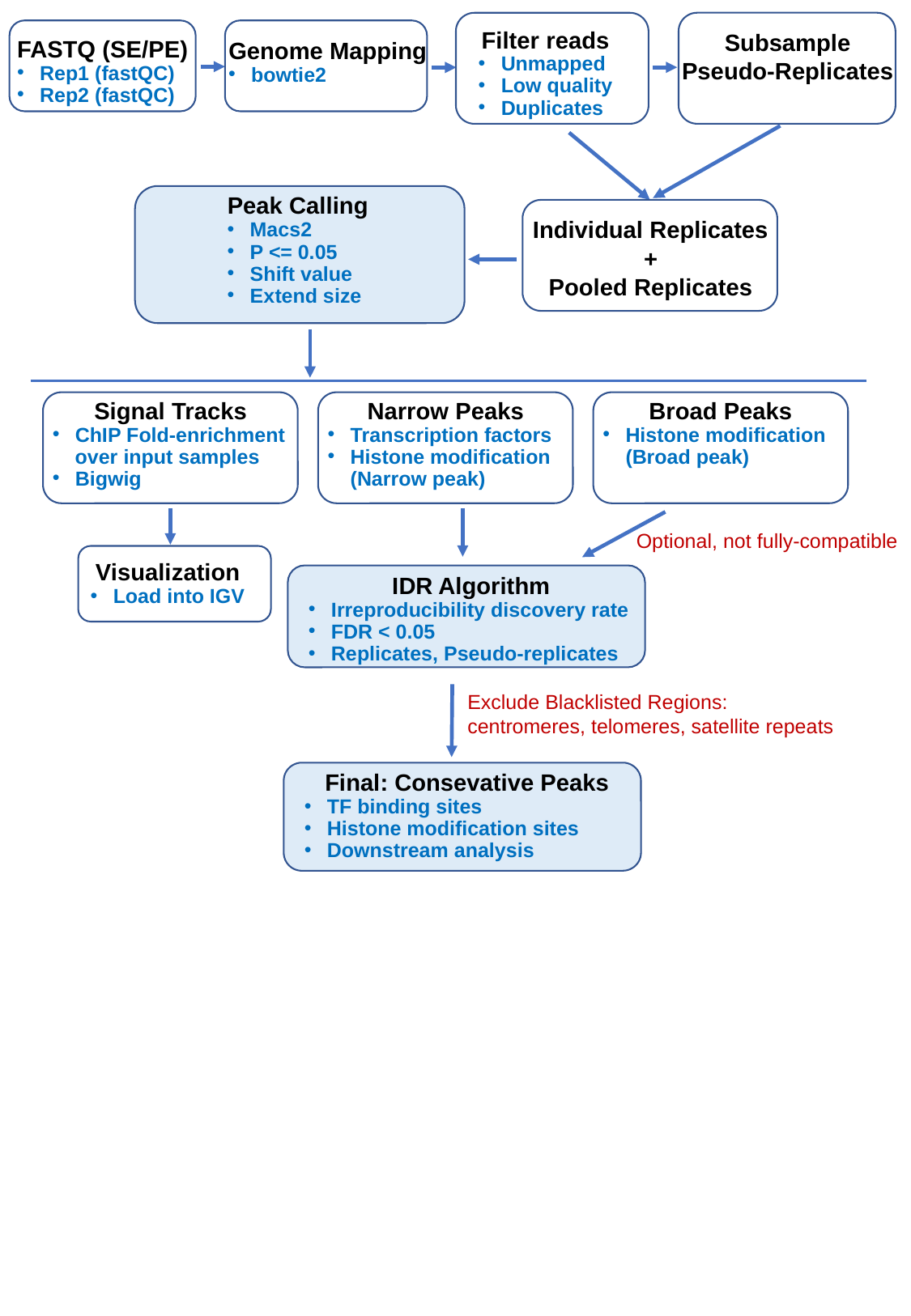

Subsample
Pseudo-Replicates

Filter reads
Unmapped
Low quality
Duplicates

FASTQ (SE/PE)
Rep1 (fastQC)
Rep2 (fastQC)

Genome Mapping
bowtie2
Peak Calling
Macs2
P <= 0.05
Shift value
Extend size

Individual Replicates
+
Pooled Replicates
Signal Tracks
ChIP Fold-enrichment
    over input samples
Bigwig

Narrow Peaks
Transcription factors
Histone modification (Narrow peak)

Broad Peaks
Histone modification (Broad peak)

Optional, not fully-compatible

Visualization
Load into IGV
IDR Algorithm
Irreproducibility discovery rate
FDR < 0.05
Replicates, Pseudo-replicates

Exclude Blacklisted Regions:
centromeres, telomeres, satellite repeats
Final: Consevative Peaks
TF binding sites
Histone modification sites
Downstream analysis